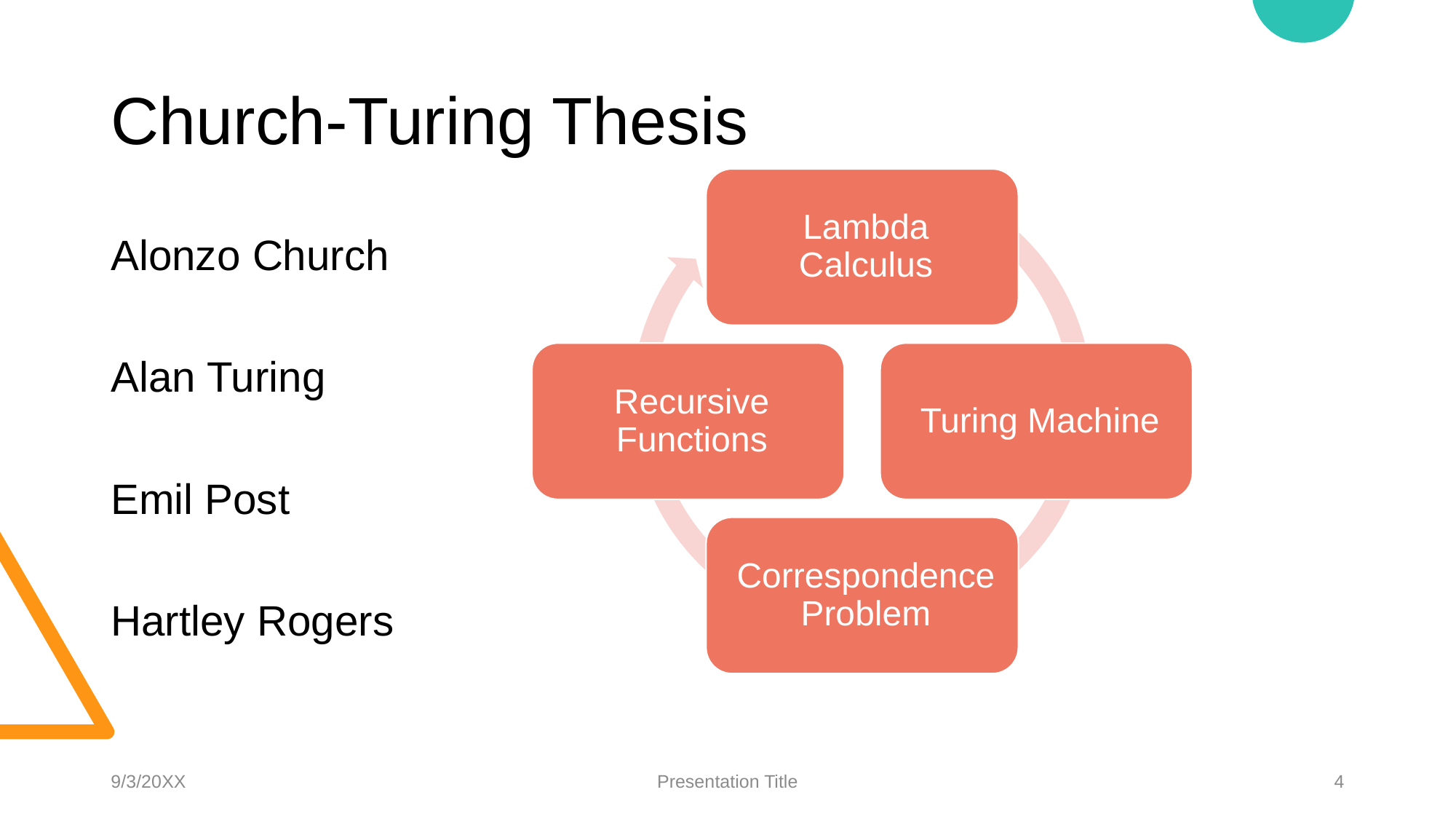

# Church-Turing Thesis
Lambda Calculus
Turing Machine
Correspondence Problem
Recursive Functions
Alonzo Church

Alan Turing

Emil Post

Hartley Rogers
9/3/20XX
Presentation Title
4